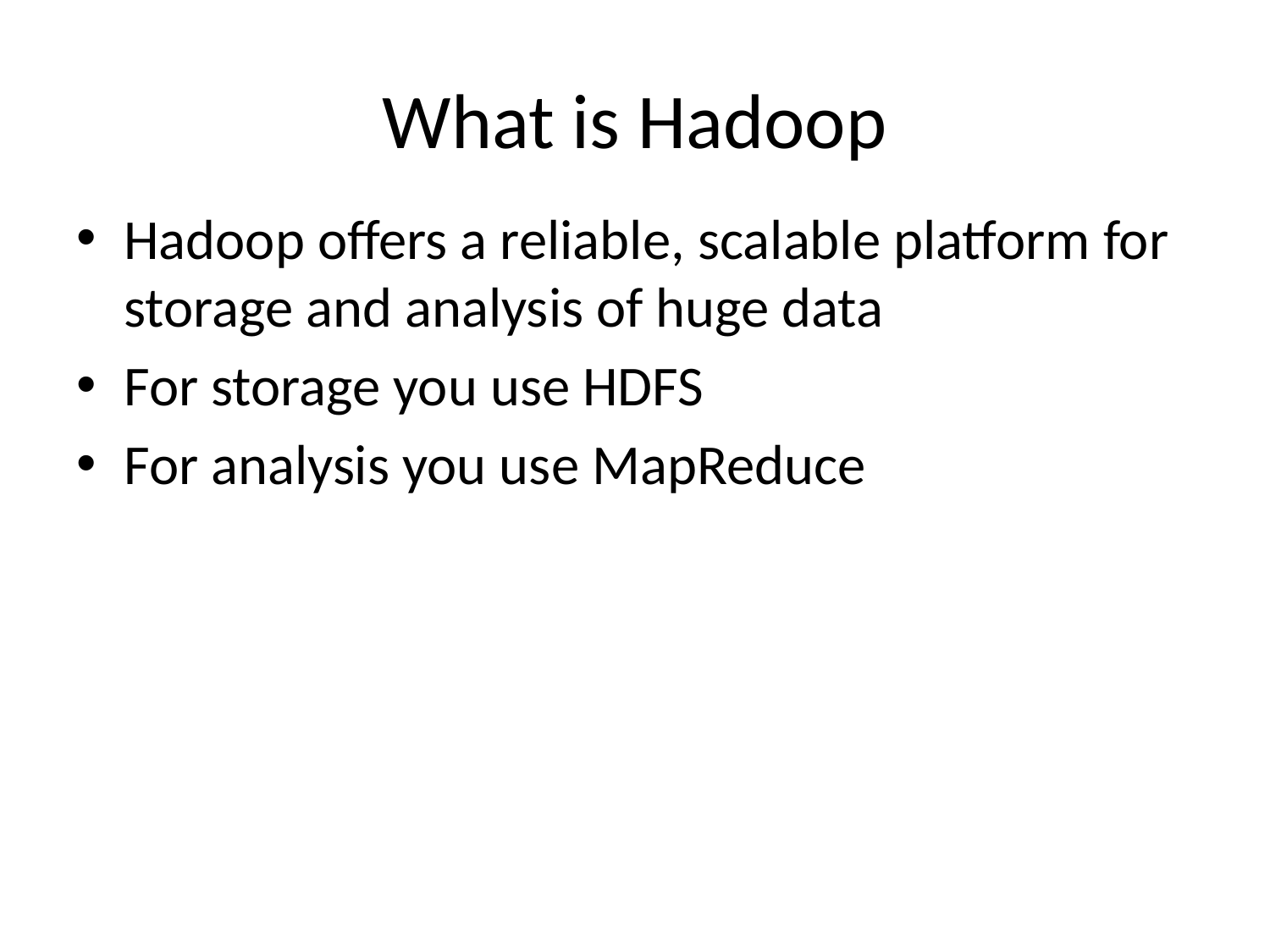

# What is Hadoop
Hadoop offers a reliable, scalable platform for storage and analysis of huge data
For storage you use HDFS
For analysis you use MapReduce